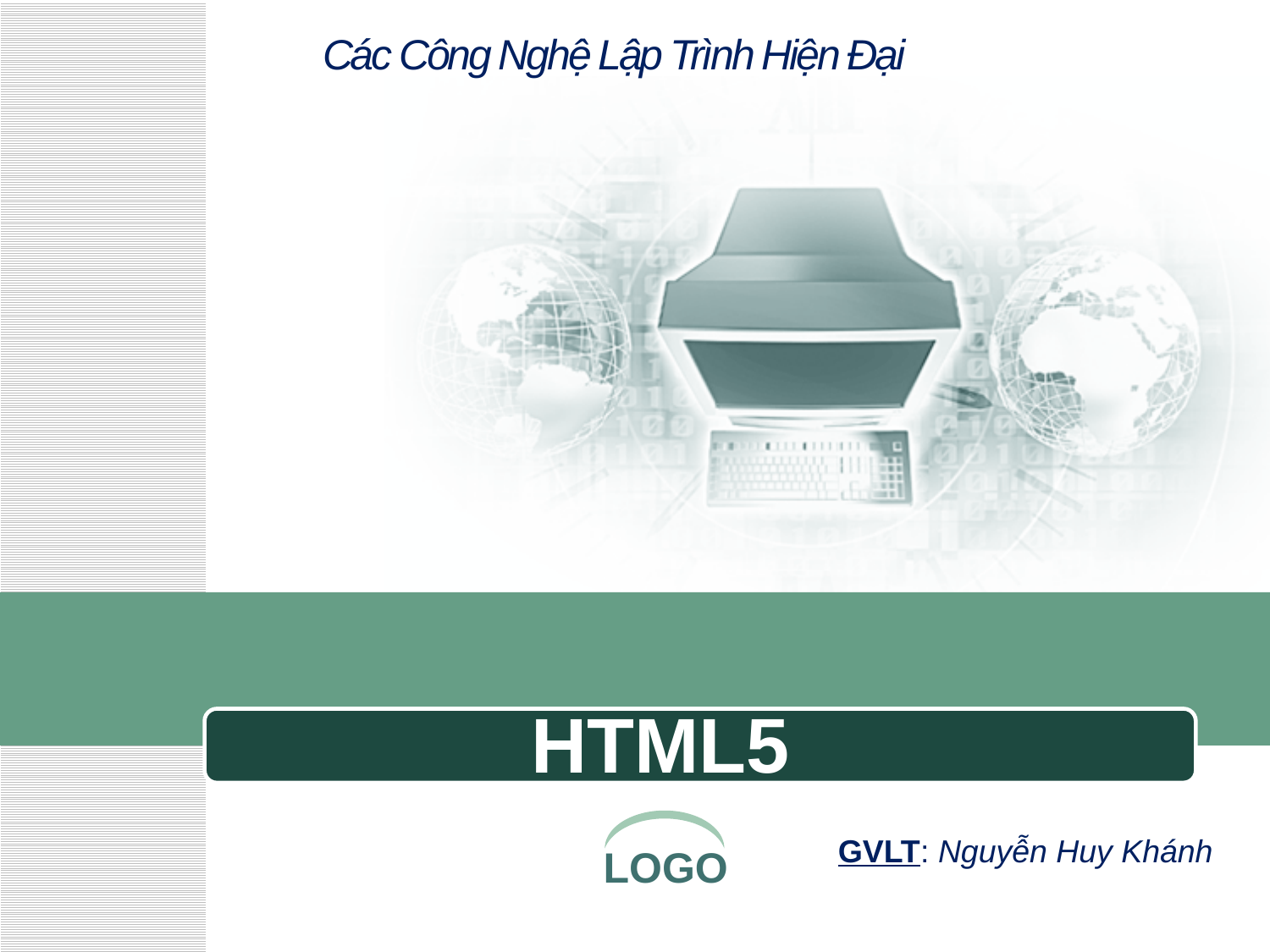

Các Công Nghệ Lập Trình Hiện Đại
# HTML5
GVLT: Nguyễn Huy Khánh